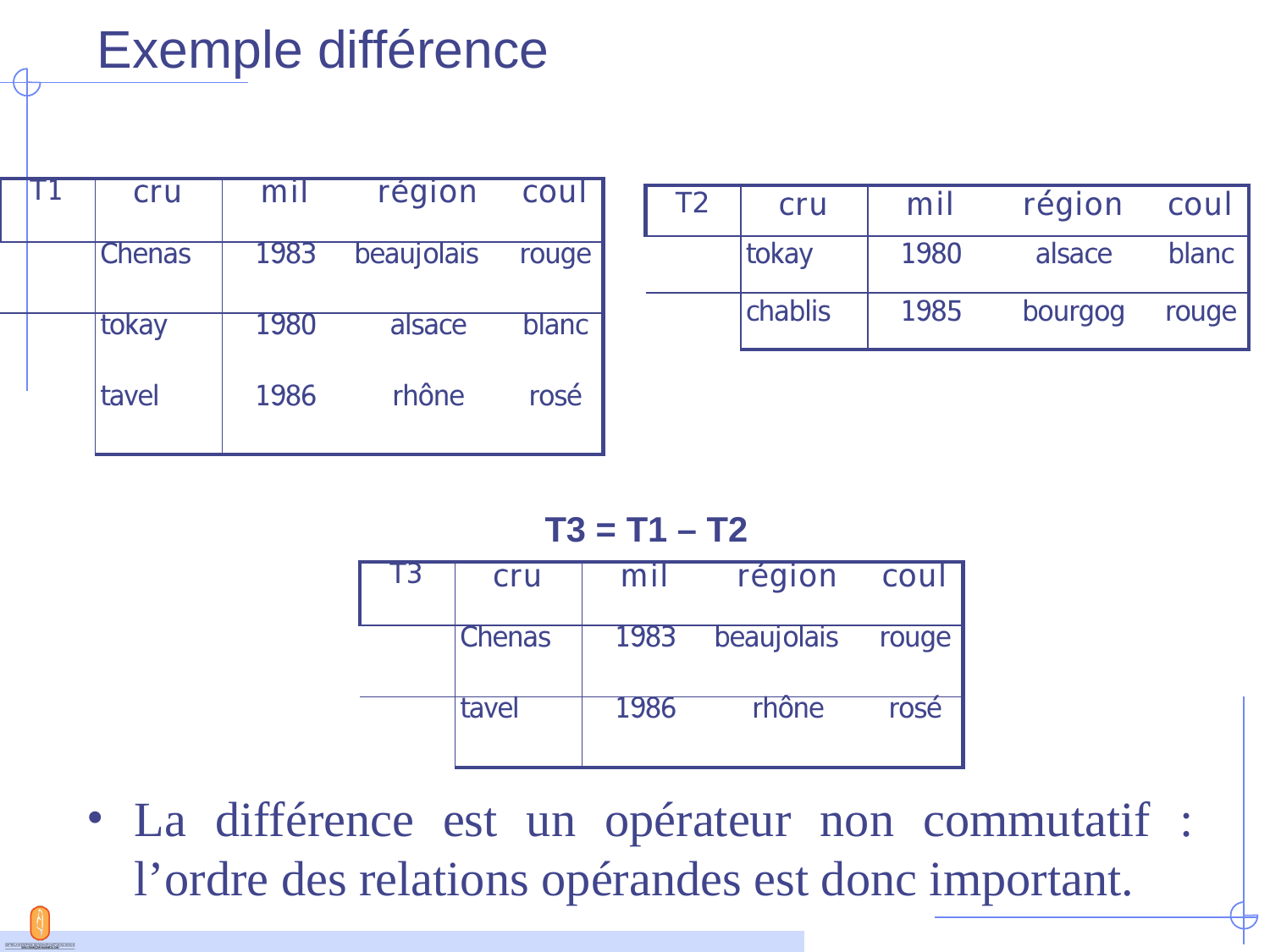

# Exemple différence
| T1 | cru | mil | région | coul |
| --- | --- | --- | --- | --- |
|  | Chenas | 1983 | beaujolais | rouge |
|  | tokay | 1980 | alsace | blanc |
|  | tavel | 1986 | rhône | rosé |
| T2 | cru | mil | région | coul |
| --- | --- | --- | --- | --- |
|  | tokay | 1980 | alsace | blanc |
|  | chablis | 1985 | bourgog | rouge |
T3 = T1 – T2
| T3 | cru | mil | région | coul |
| --- | --- | --- | --- | --- |
|  | Chenas | 1983 | beaujolais | rouge |
|  | tavel | 1986 | rhône | rosé |
La différence est un opérateur non commutatif : l’ordre des relations opérandes est donc important.